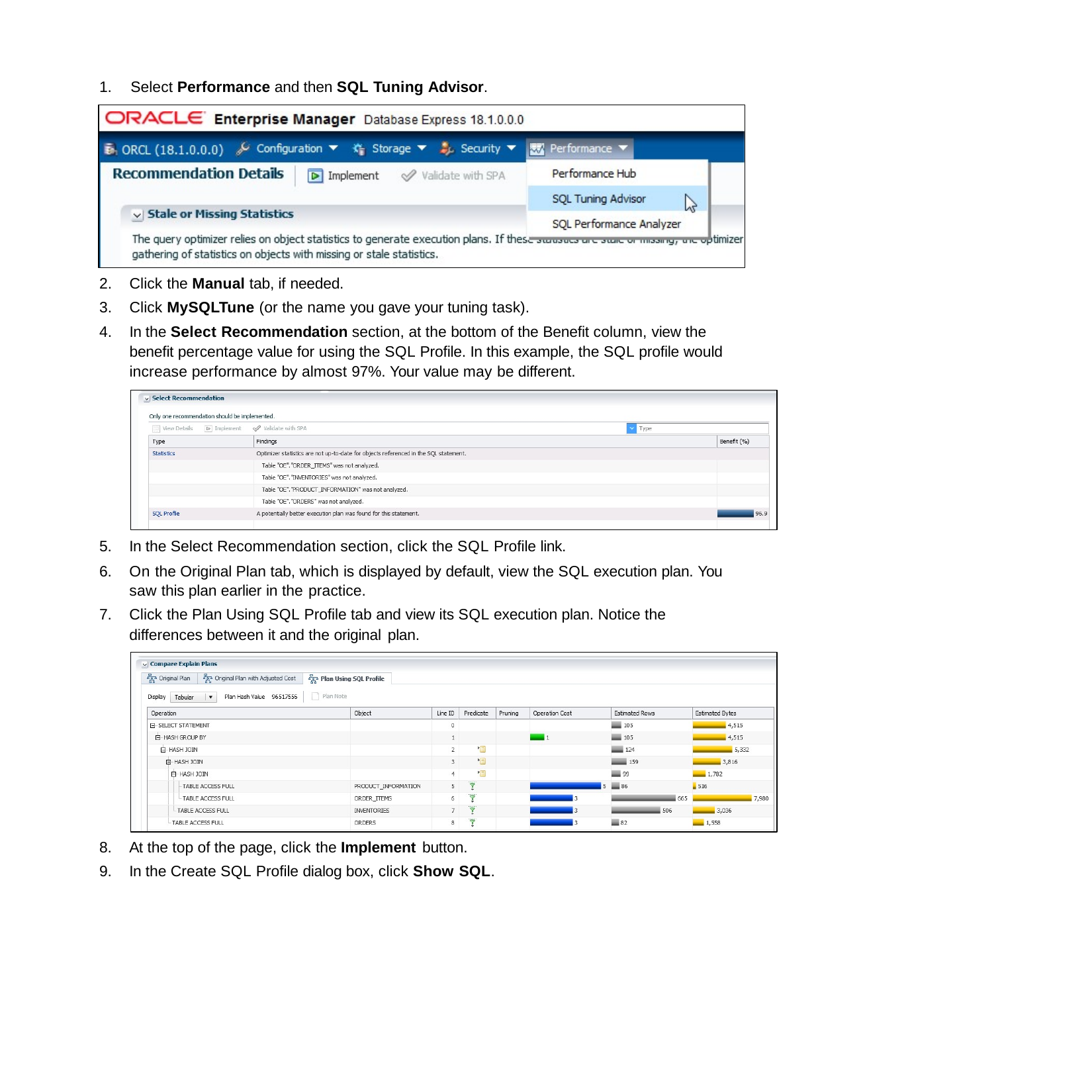

1.	Select Performance and then SQL Tuning Advisor.

Click the Manual tab, if needed.
Click MySQLTune (or the name you gave your tuning task).
In the Select Recommendation section, at the bottom of the Benefit column, view the  benefit percentage value for using the SQL Profile. In this example, the SQL profile would  increase performance by almost 97%. Your value may be different.

In the Select Recommendation section, click the SQL Profile link.
On the Original Plan tab, which is displayed by default, view the SQL execution plan. You  saw this plan earlier in the practice.
Click the Plan Using SQL Profile tab and view its SQL execution plan. Notice the  differences between it and the original plan.

At the top of the page, click the Implement button.
In the Create SQL Profile dialog box, click Show SQL.